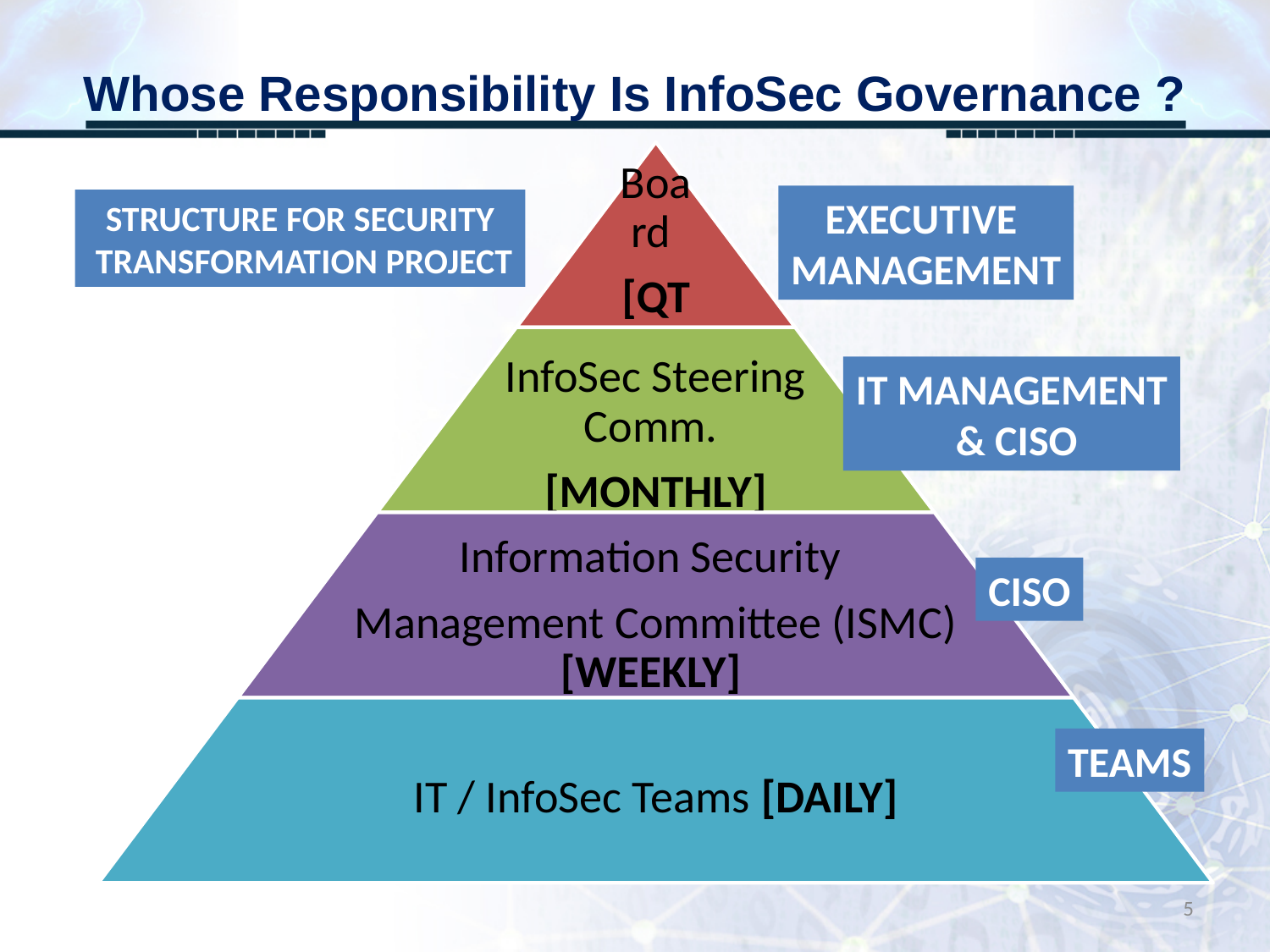

# Whose Responsibility Is InfoSec Governance ?
Board
[QTR]
InfoSec Steering Comm.
[MONTHLY]
Information Security
Management Committee (ISMC) [WEEKLY]
IT / InfoSec Teams [DAILY]
EXECUTIVE
MANAGEMENT
STRUCTURE FOR SECURITY
 TRANSFORMATION PROJECT
IT MANAGEMENT
 & CISO
CISO
TEAMS
5